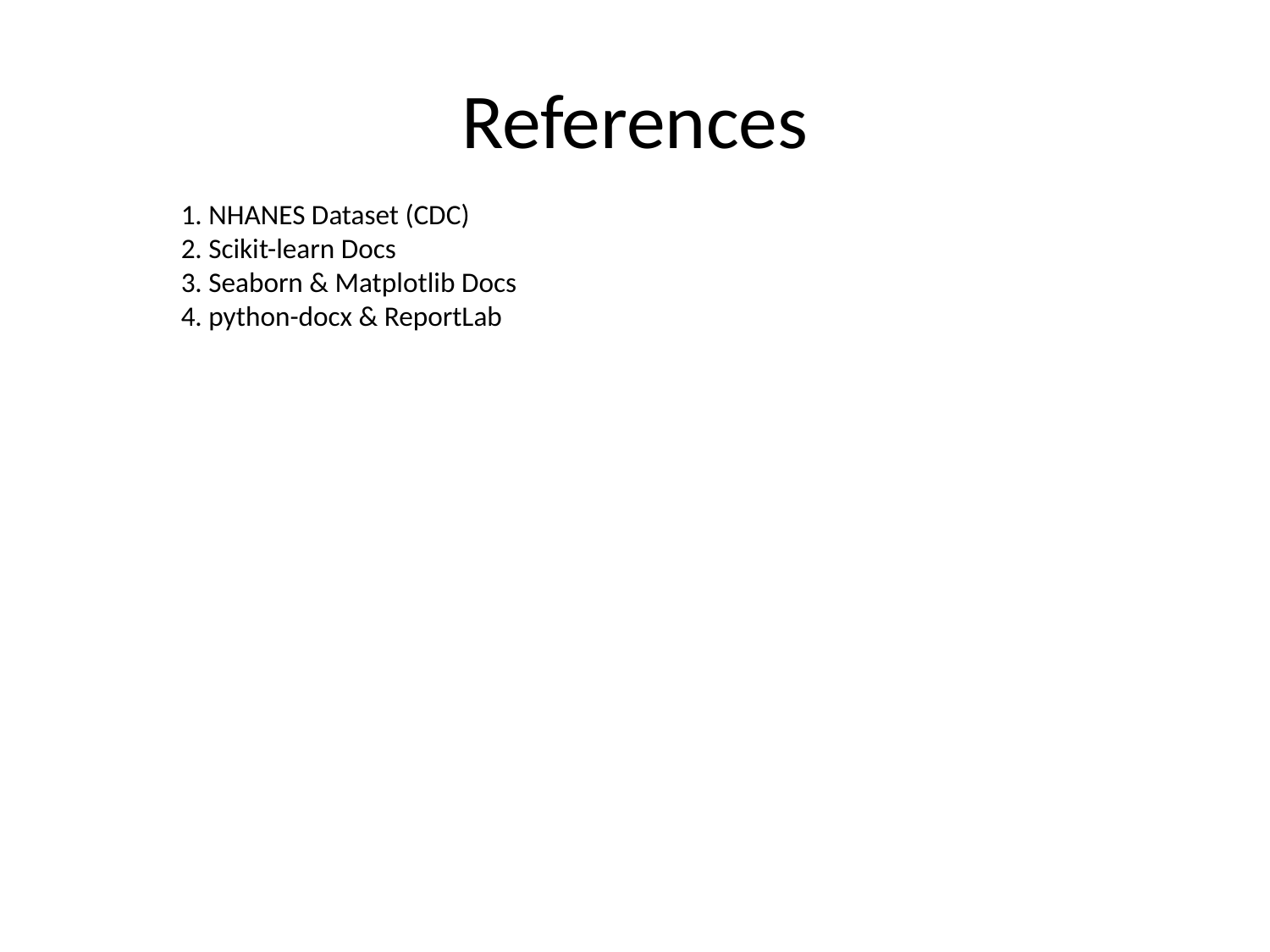

# References
1. NHANES Dataset (CDC)
2. Scikit-learn Docs
3. Seaborn & Matplotlib Docs
4. python-docx & ReportLab